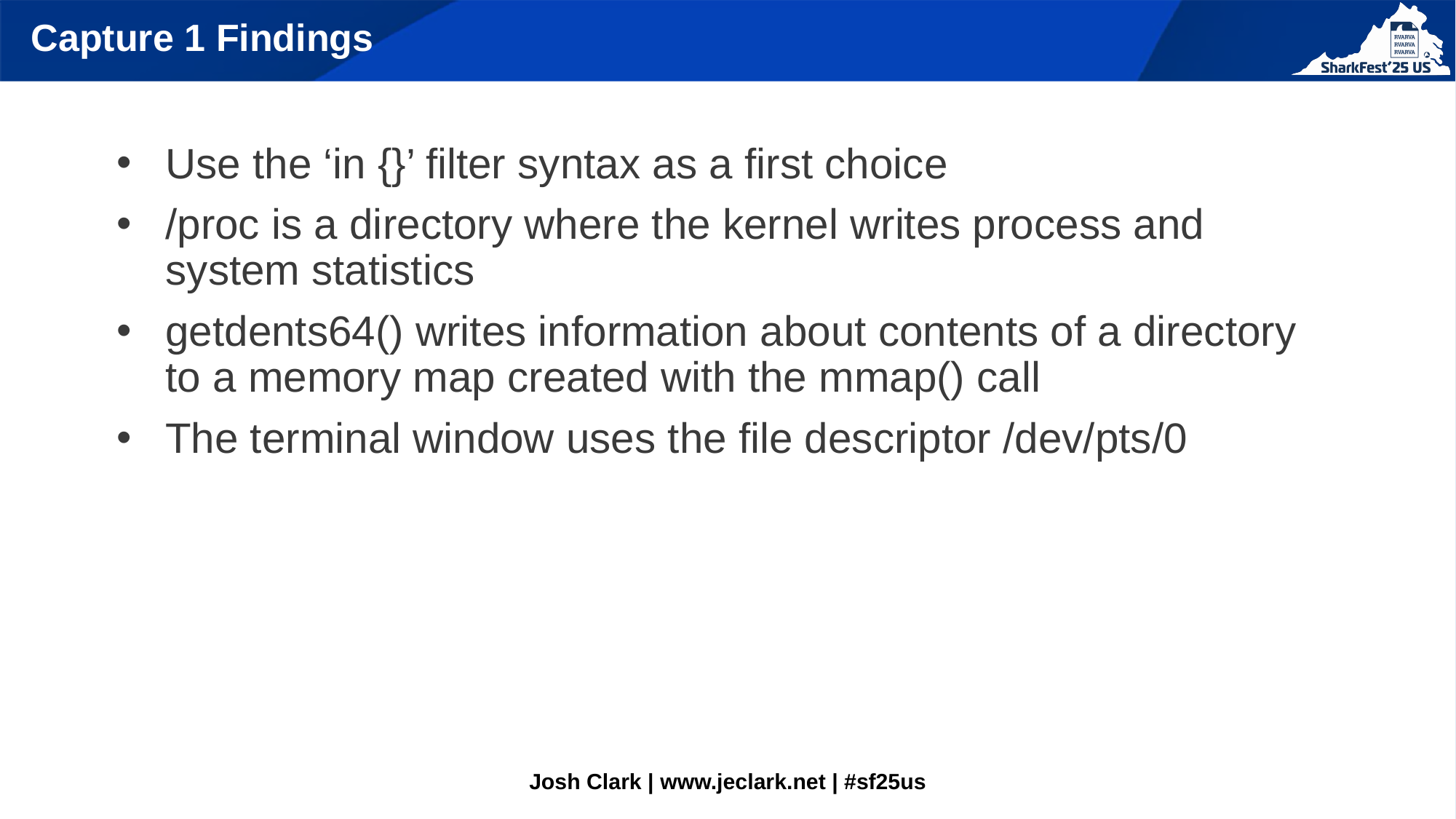

# Capture 1 Findings
Use the ‘in {}’ filter syntax as a first choice
/proc is a directory where the kernel writes process and system statistics
getdents64() writes information about contents of a directory to a memory map created with the mmap() call
The terminal window uses the file descriptor /dev/pts/0